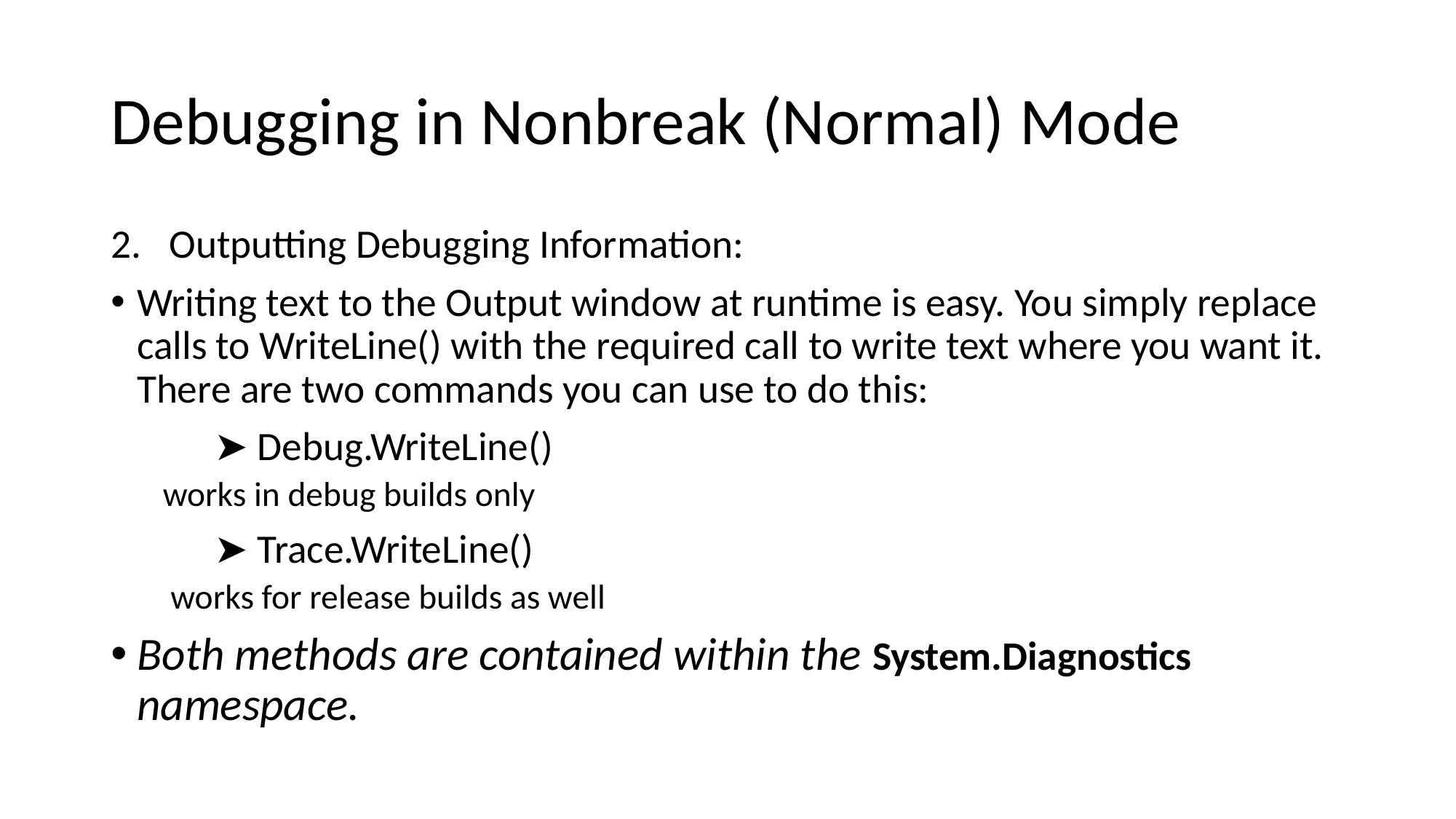

# Debugging in Nonbreak (Normal) Mode
Outputting Debugging Information:
Writing text to the Output window at runtime is easy. You simply replace calls to WriteLine() with the required call to write text where you want it. There are two commands you can use to do this:
	➤ Debug.WriteLine()
		works in debug builds only
	➤ Trace.WriteLine()
		 works for release builds as well
Both methods are contained within the System.Diagnostics namespace.